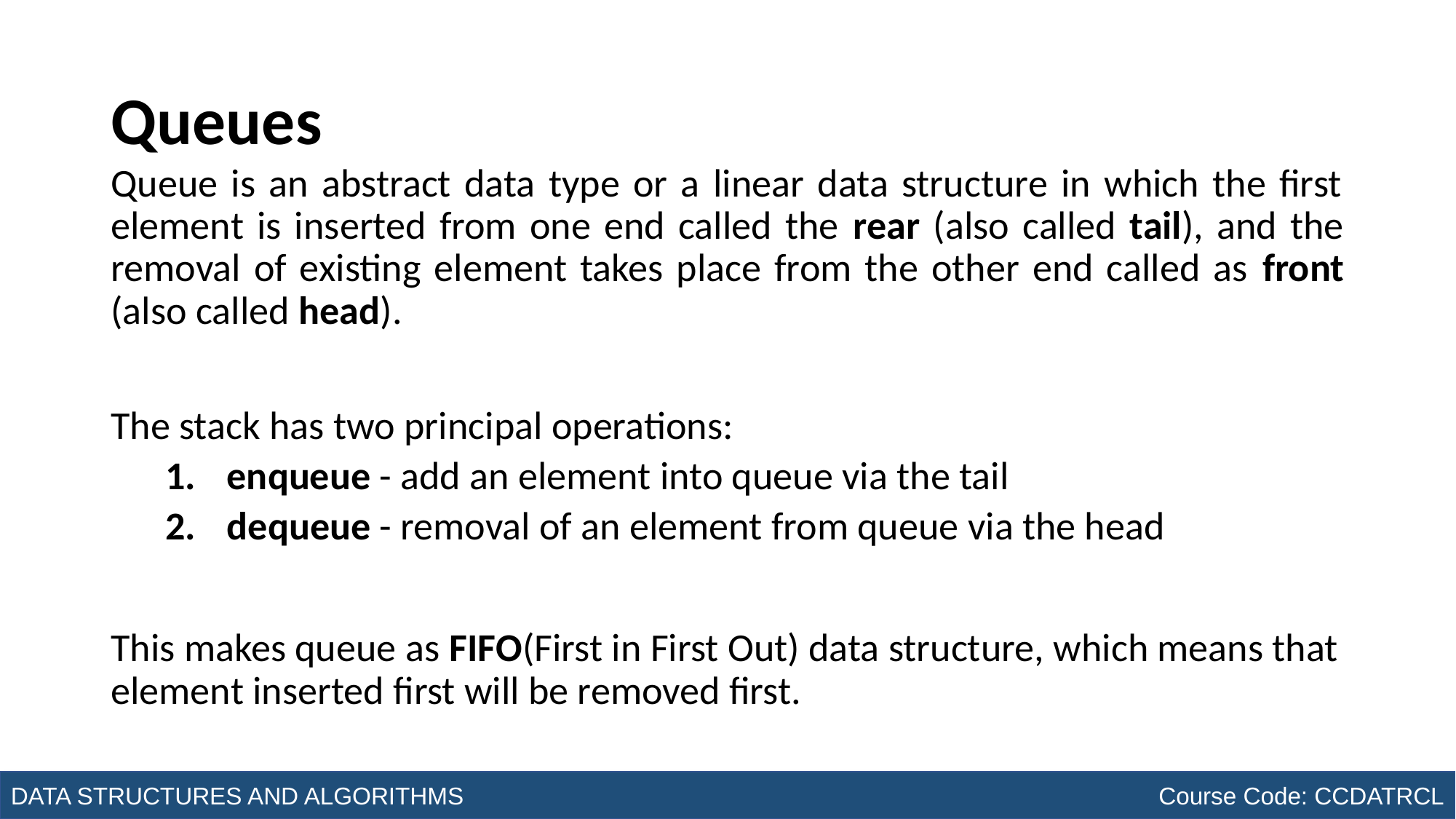

# Queues
Queue is an abstract data type or a linear data structure in which the first element is inserted from one end called the rear (also called tail), and the removal of existing element takes place from the other end called as front (also called head).

The stack has two principal operations:
enqueue - add an element into queue via the tail
dequeue - removal of an element from queue via the head

This makes queue as FIFO(First in First Out) data structure, which means that element inserted first will be removed first.

Joseph Marvin R. Imperial
DATA STRUCTURES AND ALGORITHMS
NU College of Computing and Information Technologies
Course Code: CCDATRCL